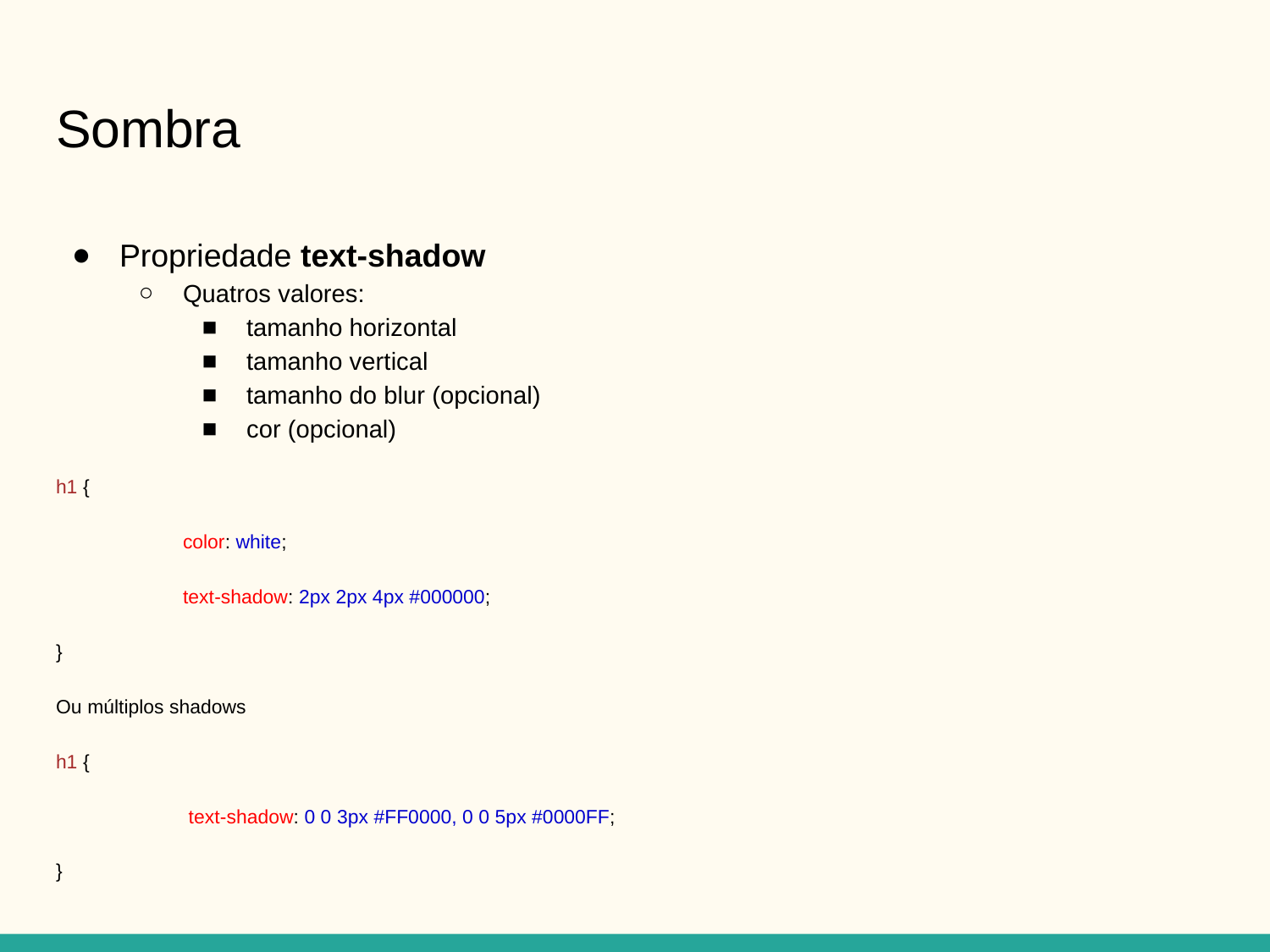

# Sombra
Propriedade text-shadow
Quatros valores:
tamanho horizontal
tamanho vertical
tamanho do blur (opcional)
cor (opcional)
h1 {
	color: white;
	text-shadow: 2px 2px 4px #000000;
}
Ou múltiplos shadows
h1 {
	 text-shadow: 0 0 3px #FF0000, 0 0 5px #0000FF;
}